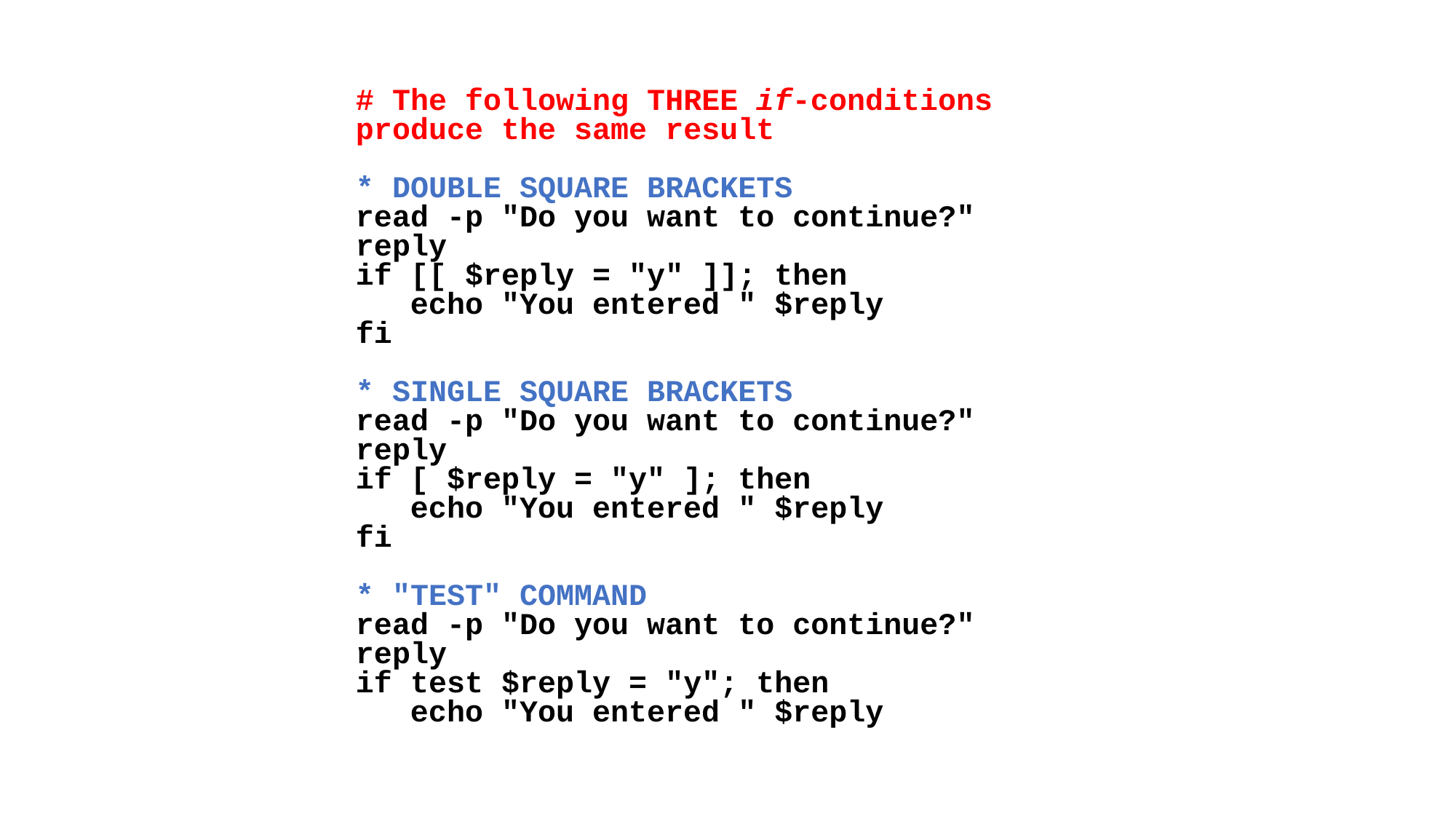

# The following THREE if-conditions produce the same result

* DOUBLE SQUARE BRACKETS
read -p "Do you want to continue?" reply
if [[ $reply = "y" ]]; then
   echo "You entered " $reply
fi

* SINGLE SQUARE BRACKETS
read -p "Do you want to continue?" reply
if [ $reply = "y" ]; then
   echo "You entered " $reply
fi

* "TEST" COMMAND
read -p "Do you want to continue?" reply
if test $reply = "y"; then
   echo "You entered " $reply